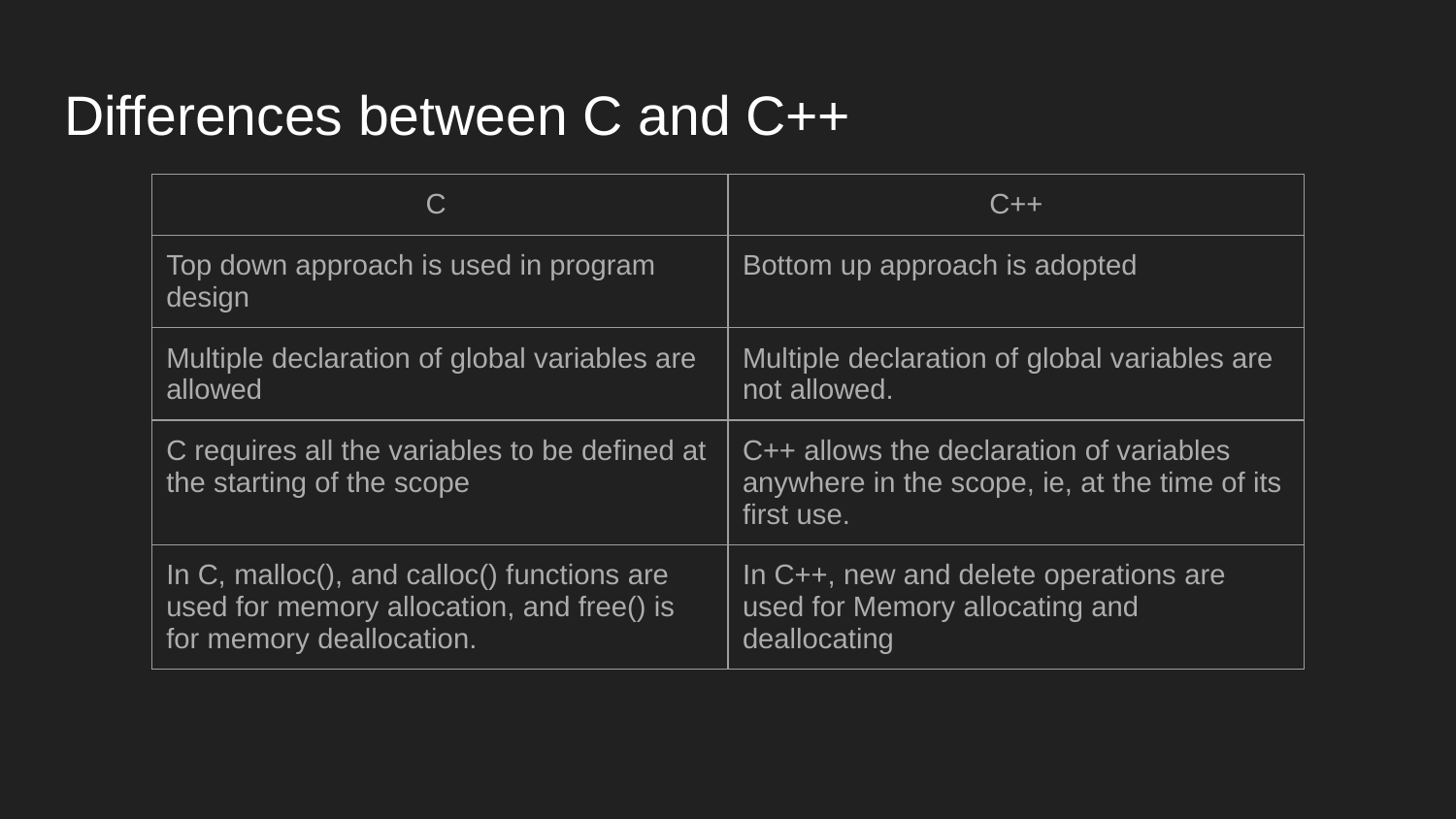

# Differences between C and C++

| C | C++ |
| --- | --- |
| Top down approach is used in program design | Bottom up approach is adopted |
| Multiple declaration of global variables are allowed | Multiple declaration of global variables are not allowed. |
| C requires all the variables to be defined at the starting of the scope | C++ allows the declaration of variables anywhere in the scope, ie, at the time of its first use. |
| In C, malloc(), and calloc() functions are used for memory allocation, and free() is for memory deallocation. | In C++, new and delete operations are used for Memory allocating and deallocating |